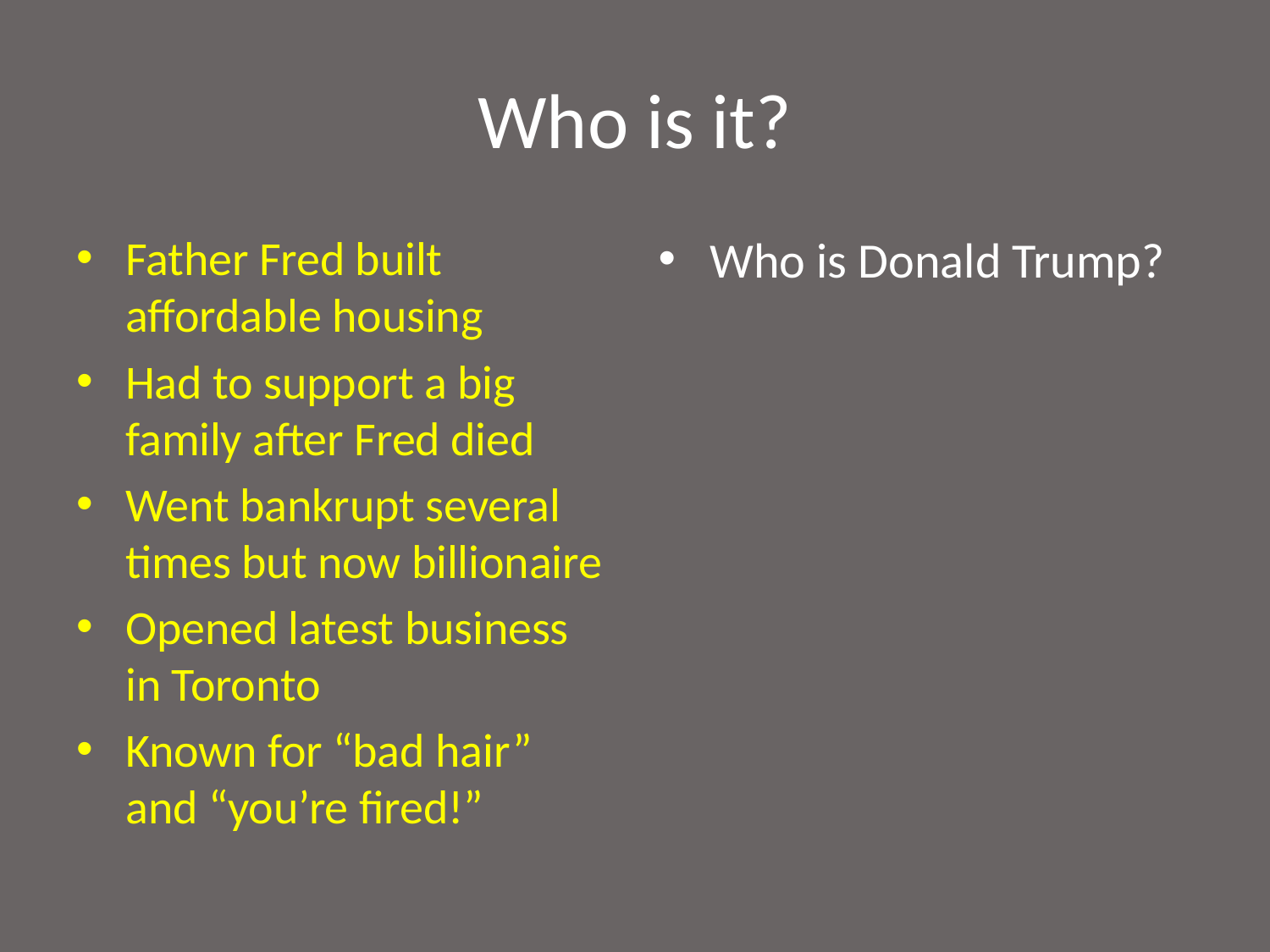

# Who is it?
Father Fred built affordable housing
Had to support a big family after Fred died
Went bankrupt several times but now billionaire
Opened latest business in Toronto
Known for “bad hair” and “you’re fired!”
Who is Donald Trump?